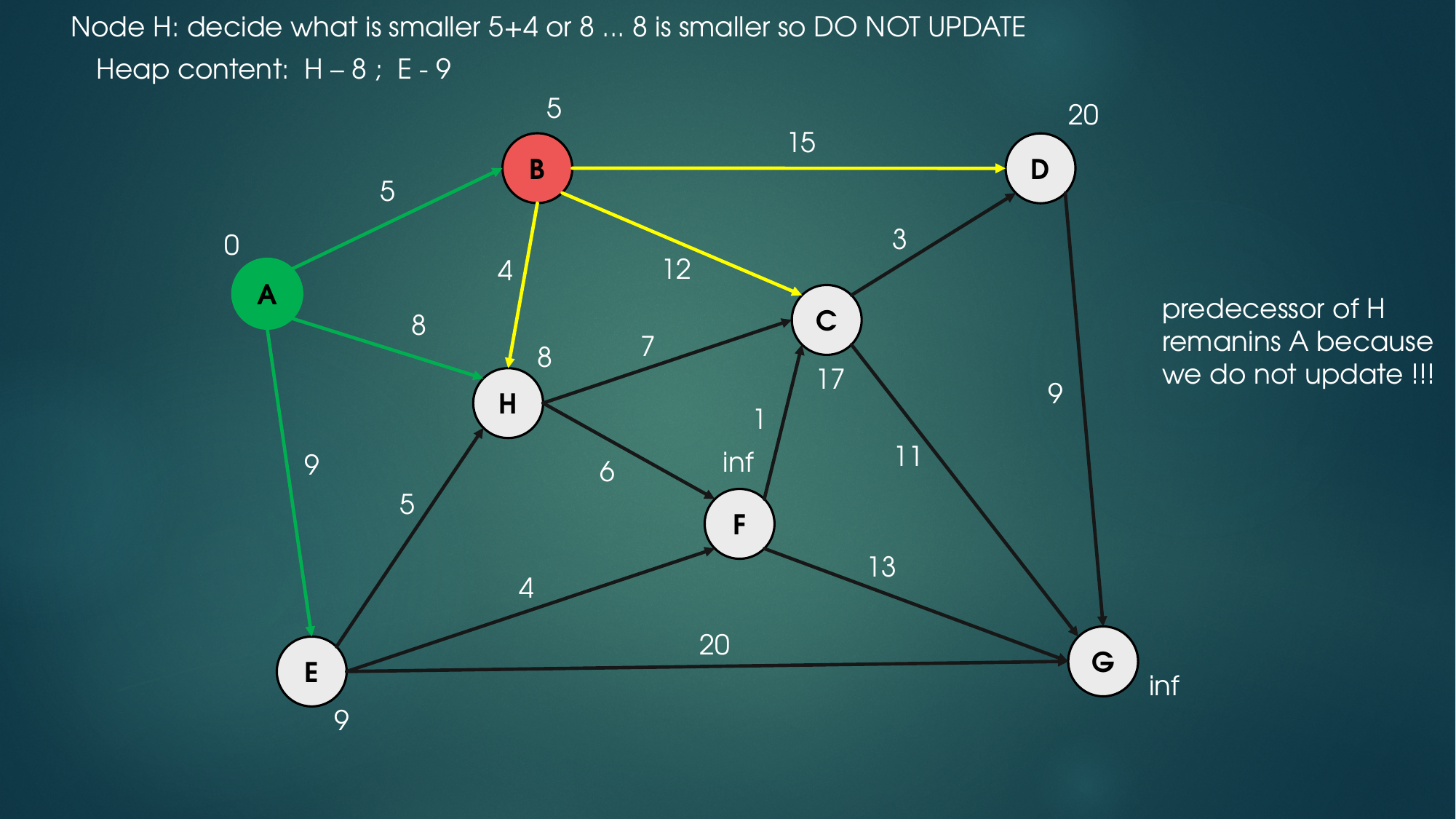

Node H: decide what is smaller 5+4 or 8 ... 8 is smaller so DO NOT UPDATE
Heap content:  H – 8 ;  E - 9
5
20
15
B
D
5
3
0
12
4
A
C
predecessor of H
remanins A because
we do not update !!!
8
7
8
17
H
9
1
11
inf
9
6
5
F
13
4
20
G
E
inf
9